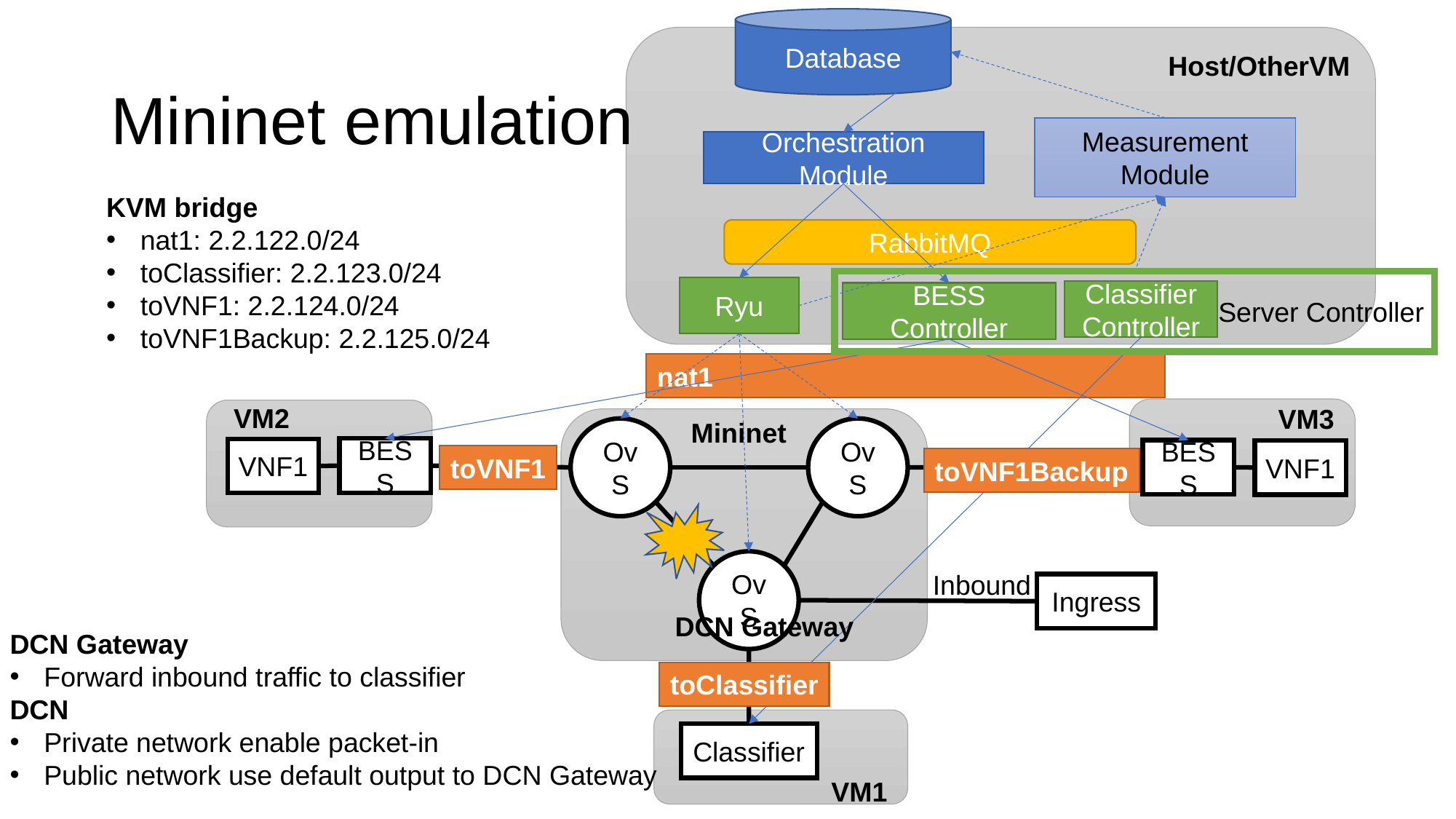

Database

Host/OtherVM
# Mininet emulation
Measurement
Module
Orchestration Module
KVM bridge
nat1: 2.2.122.0/24
toClassifier: 2.2.123.0/24
toVNF1: 2.2.124.0/24
toVNF1Backup: 2.2.125.0/24
RabbitMQ
Server Controller
Ryu
Classifier
Controller
BESS Controller
nat1
VM2
VM3

Mininet
OvS
OvS
BESS
VNF1
BESS
VNF1
toVNF1
toVNF1Backup

OvS
Inbound
Ingress
DCN Gateway
DCN Gateway
Forward inbound traffic to classifier
DCN
Private network enable packet-in
Public network use default output to DCN Gateway
toClassifier

Classifier
VM1